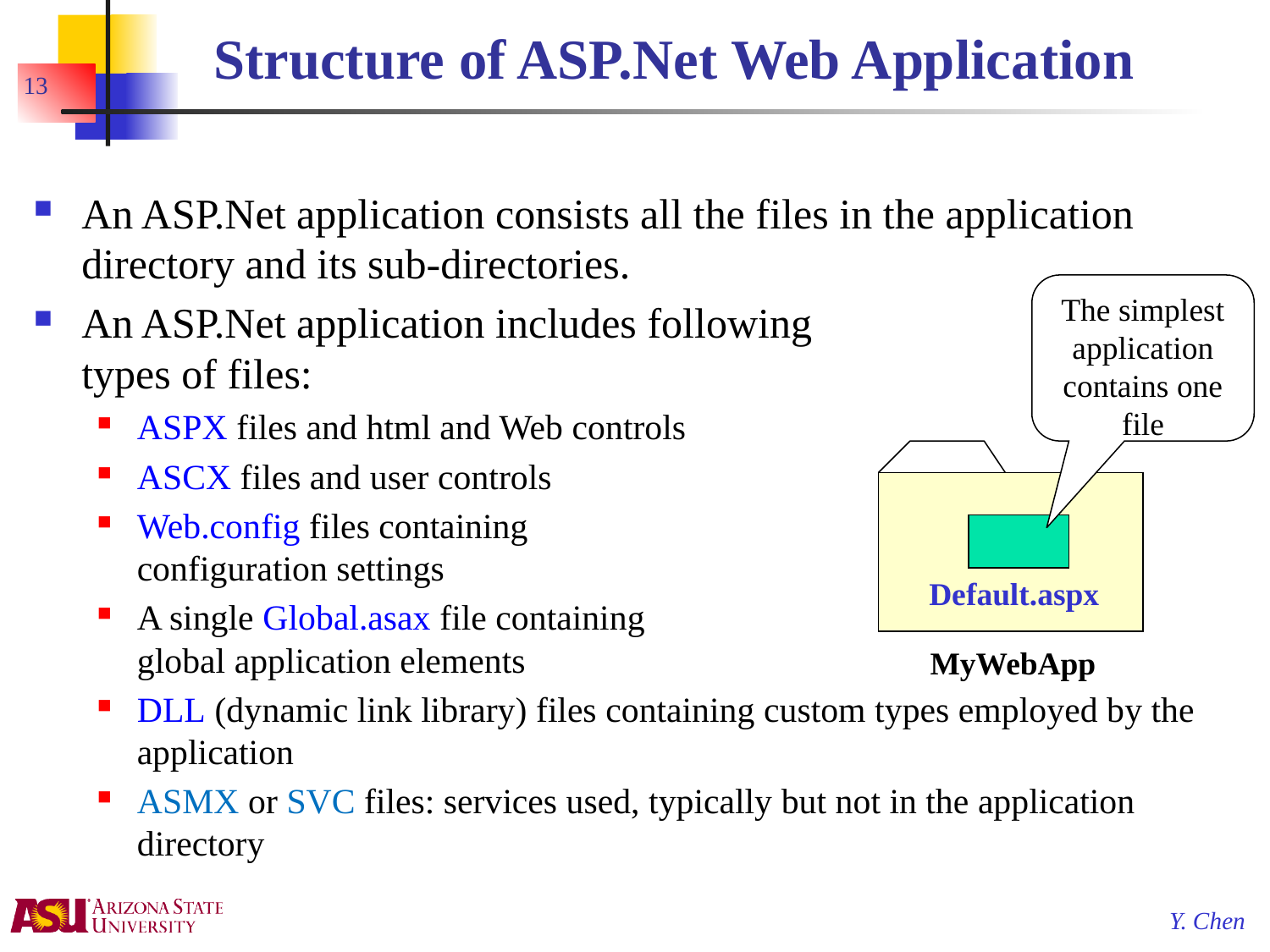

# Structure of ASP.Net Web Application
13
An ASP.Net application consists all the files in the application directory and its sub-directories.
An ASP.Net application includes following
types of files:
ASPX files and html and Web controls
ASCX files and user controls
Web.config files containing
configuration settings
A single Global.asax file containing
global application elements
DLL (dynamic link library) files containing custom types employed by the application
ASMX or SVC files: services used, typically but not in the application directory
The simplest application contains one file

Default.aspx
MyWebApp